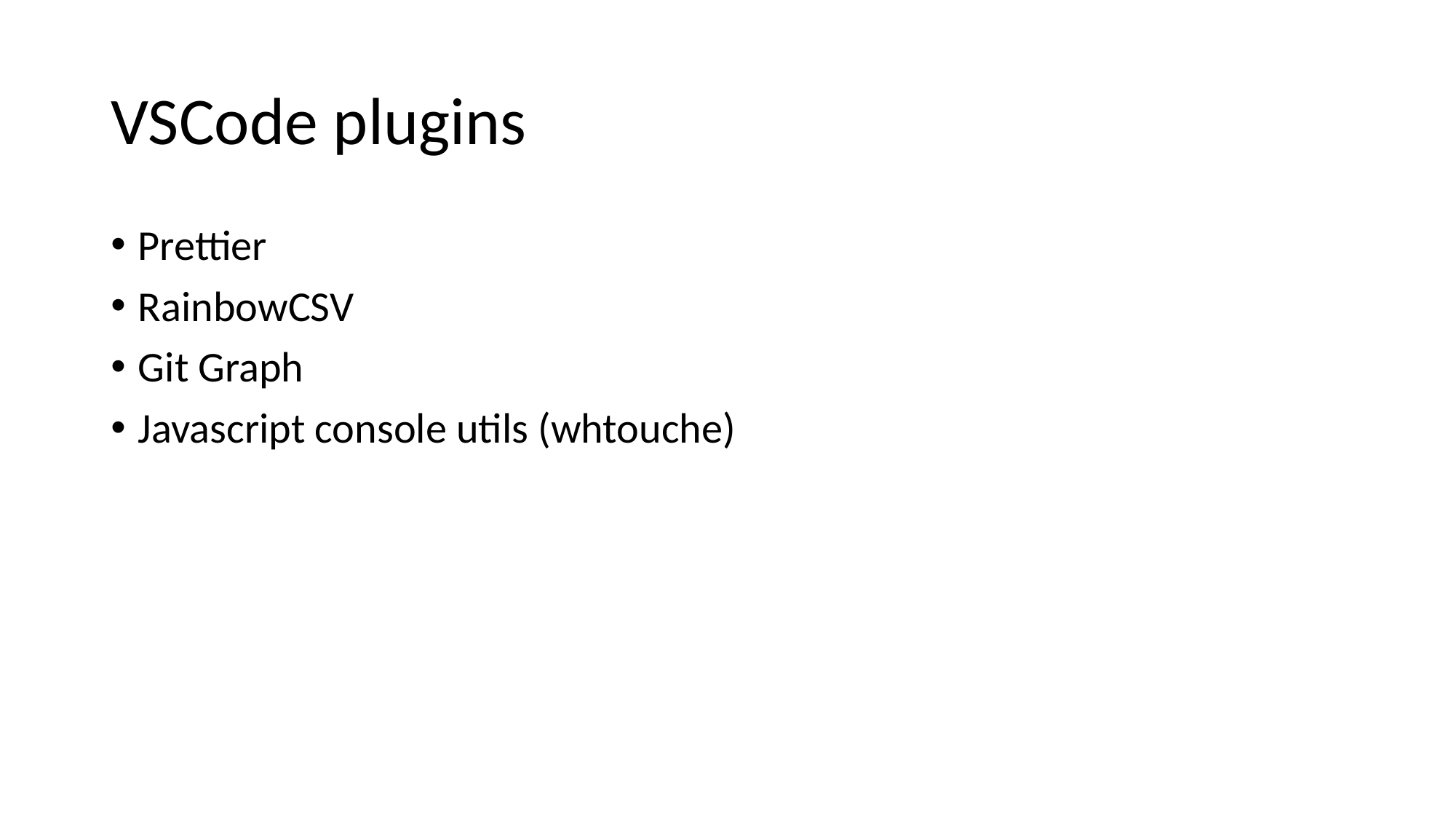

# VSCode plugins
Prettier
RainbowCSV
Git Graph
Javascript console utils (whtouche)